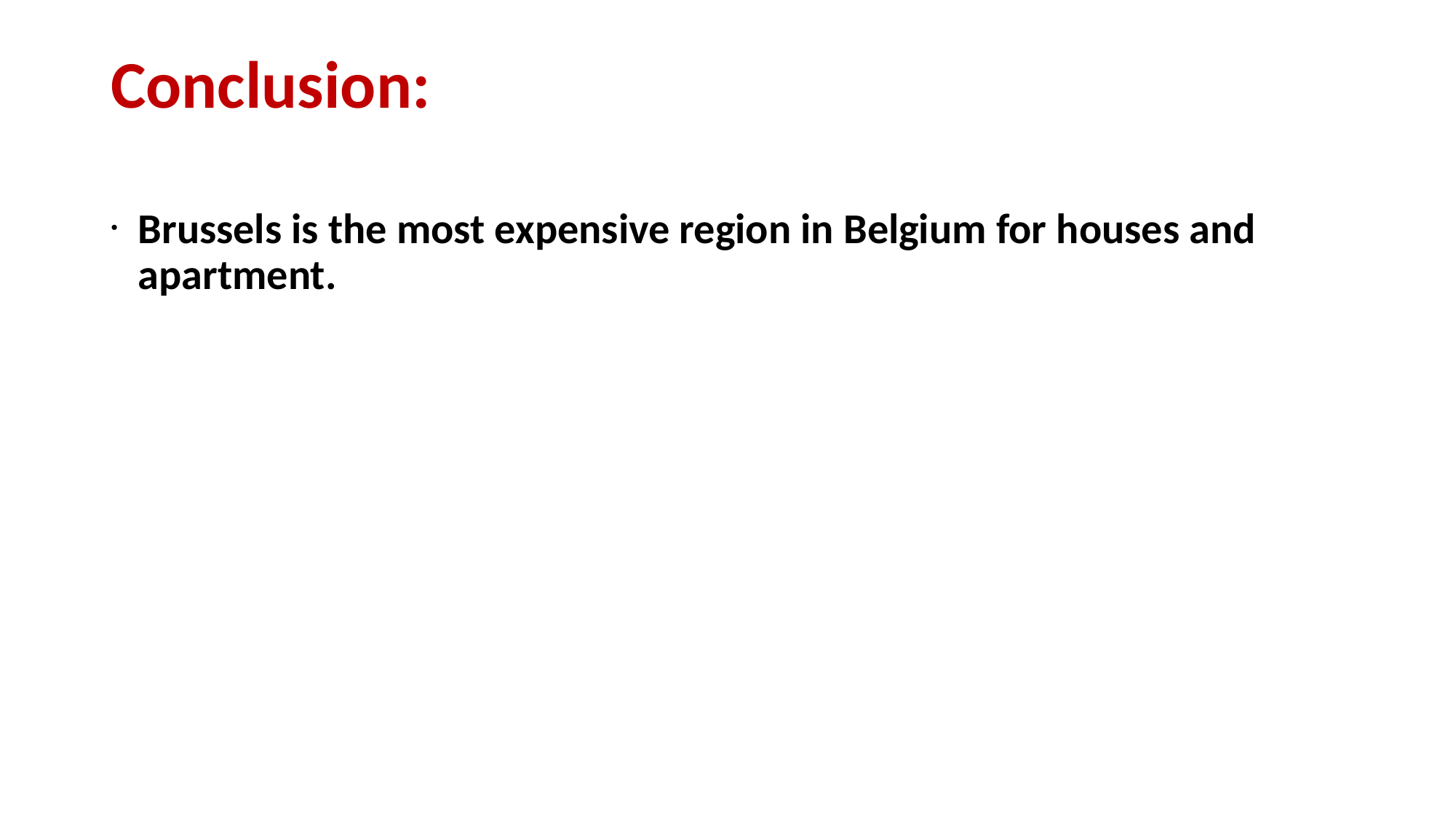

Conclusion:

Brussels is the most expensive region in Belgium for houses and apartment.